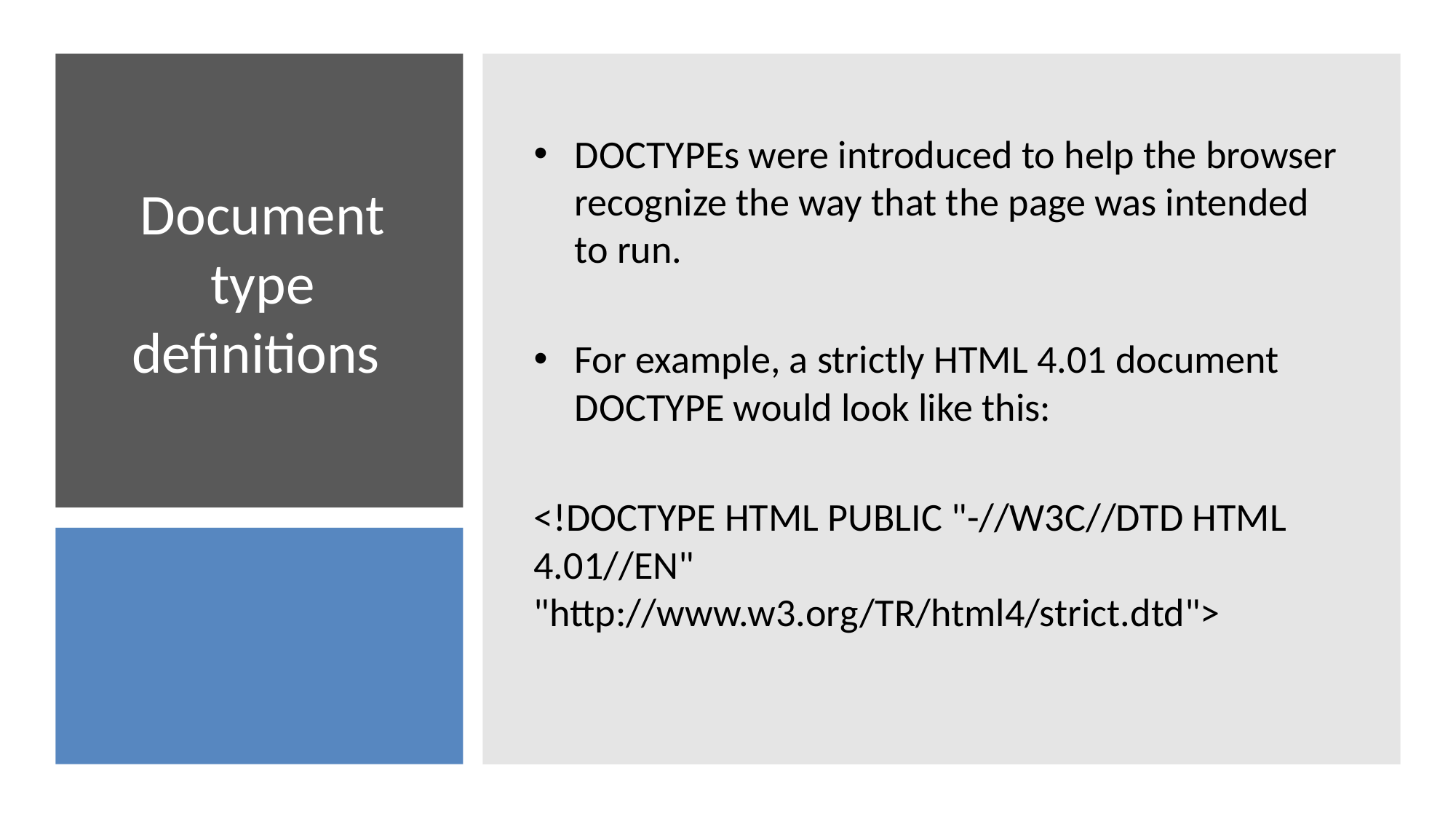

DOCTYPEs were introduced to help the browser recognize the way that the page was intended to run.

For example, a strictly HTML 4.01 document DOCTYPE would look like this:

<!DOCTYPE HTML PUBLIC "-//W3C//DTD HTML 4.01//EN" "http://www.w3.org/TR/html4/strict.dtd">

# Document type definitions